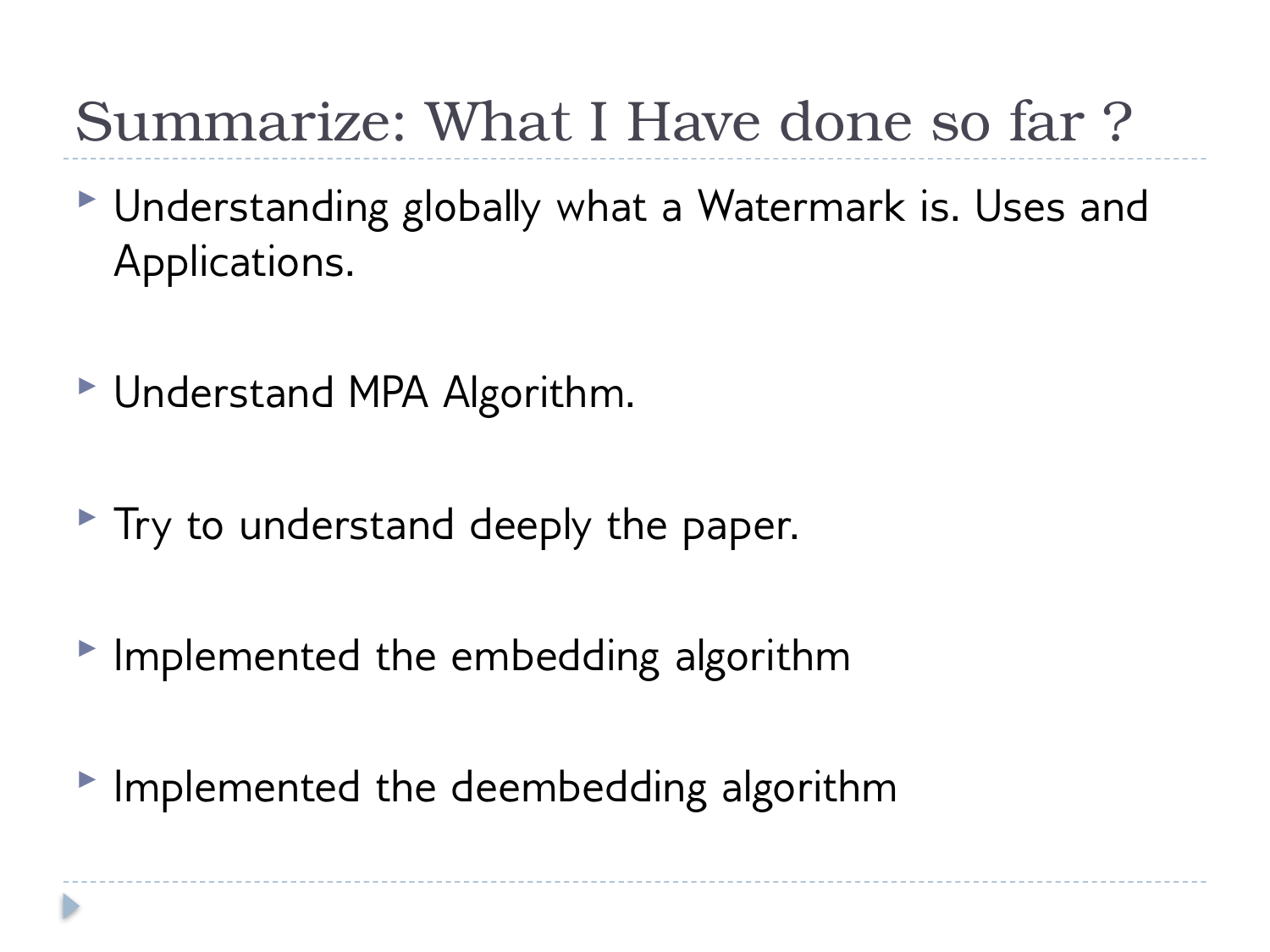

# Summarize: What I Have done so far ?
Understanding globally what a Watermark is. Uses and Applications.

Understand MPA Algorithm.

Try to understand deeply the paper.

Implemented the embedding algorithm

Implemented the deembedding algorithm